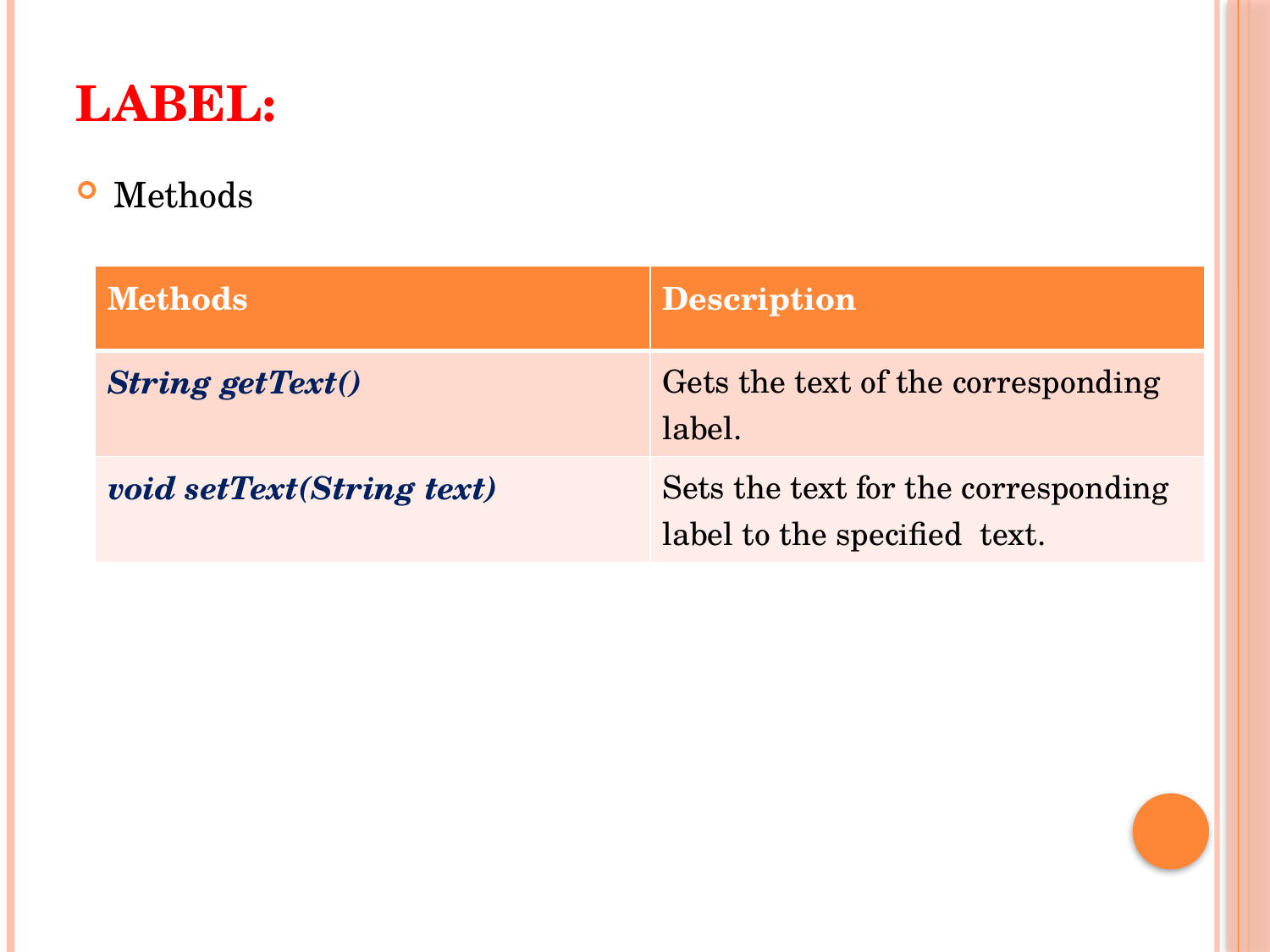

# LABEL:
Methods
| Methods | Description |
| --- | --- |
| String getText() | Gets the text of the corresponding label. |
| void setText(String text) | Sets the text for the corresponding label to the specified text. |